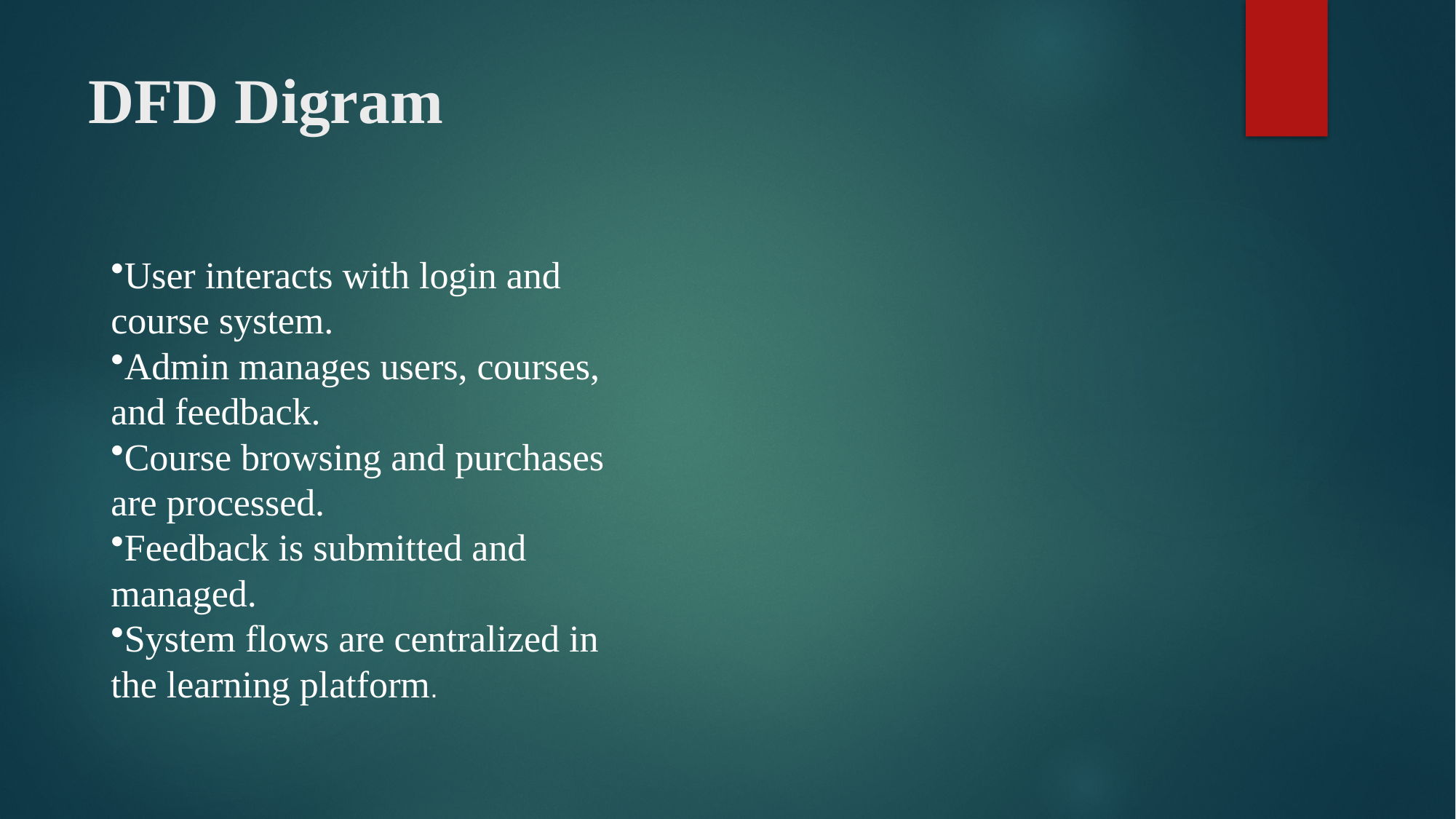

# DFD Digram
User interacts with login and course system.
Admin manages users, courses, and feedback.
Course browsing and purchases are processed.
Feedback is submitted and managed.
System flows are centralized in the learning platform.